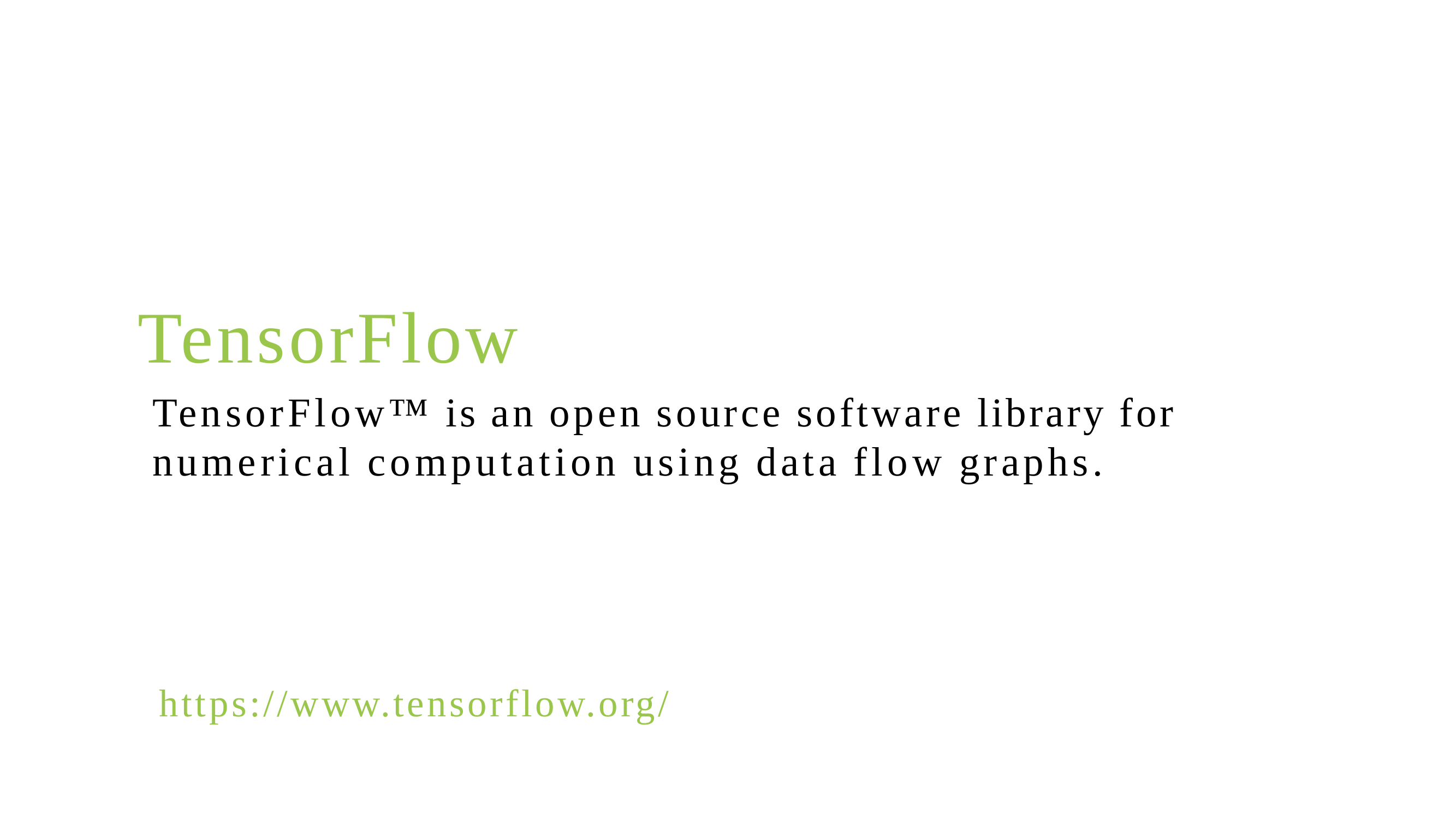

TensorFlow

TensorFlow™ is an open source software library for numerical computation using data flow graphs.

https://www.tensorflow.org/